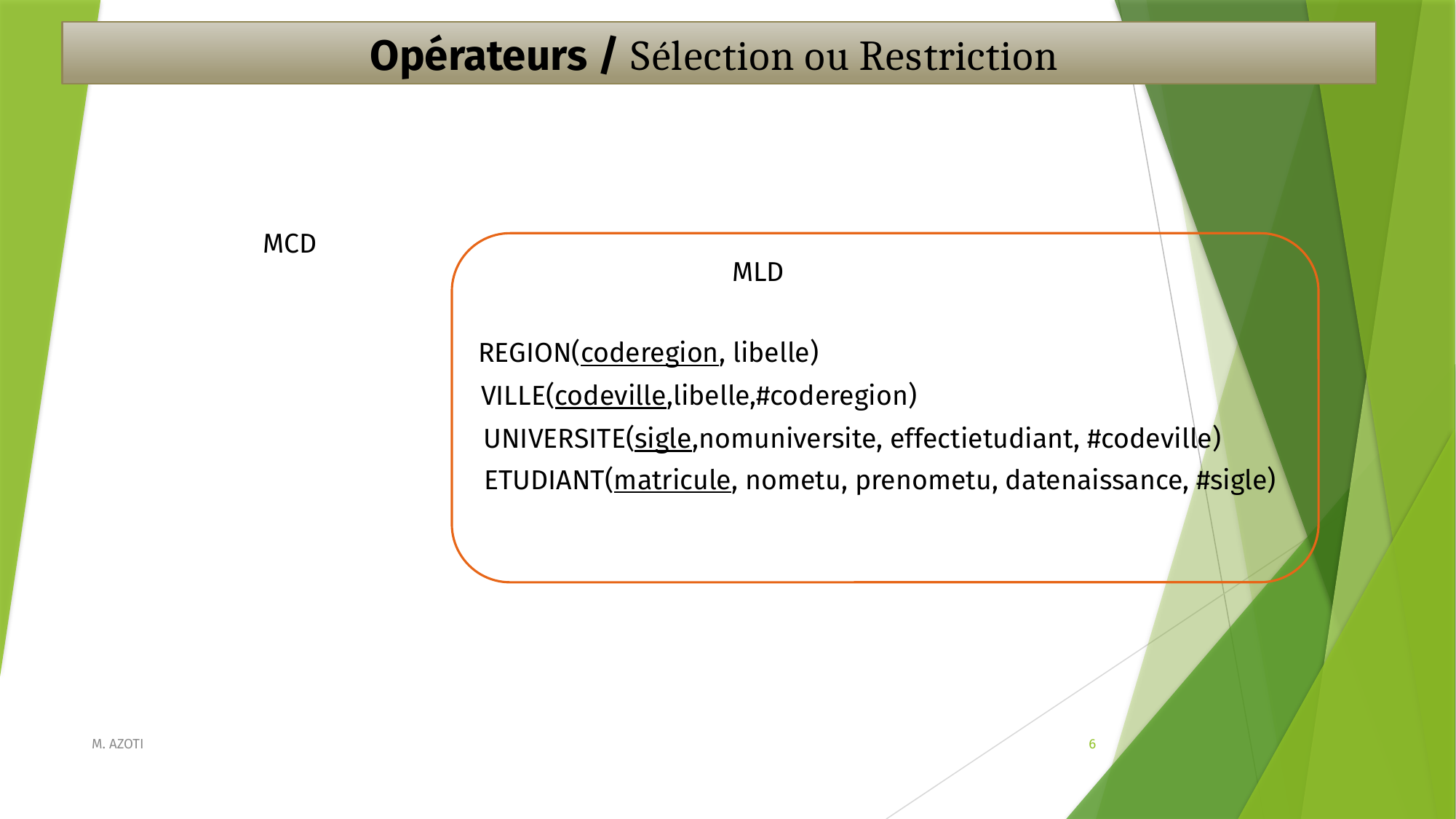

Opérateurs / Sélection ou Restriction
MCD

MLD
REGION(coderegion, libelle)
VILLE(codeville,libelle,#coderegion)
UNIVERSITE(sigle,nomuniversite, effectietudiant, #codeville)
ETUDIANT(matricule, nometu, prenometu, datenaissance, #sigle)
M. AZOTI
6